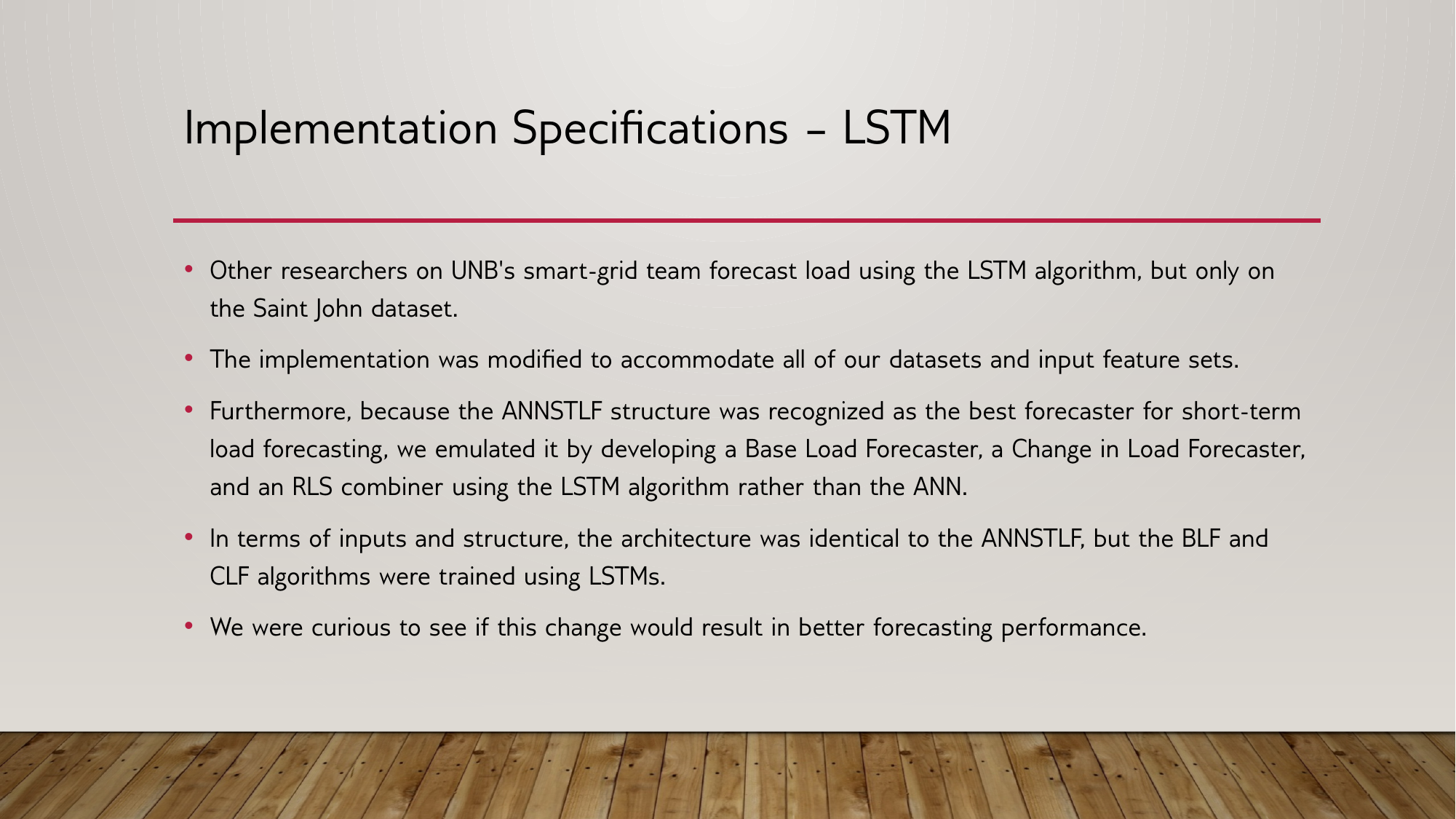

# Implementation Specifications – LSTM
Other researchers on UNB's smart-grid team forecast load using the LSTM algorithm, but only on the Saint John dataset.
The implementation was modified to accommodate all of our datasets and input feature sets.
Furthermore, because the ANNSTLF structure was recognized as the best forecaster for short-term load forecasting, we emulated it by developing a Base Load Forecaster, a Change in Load Forecaster, and an RLS combiner using the LSTM algorithm rather than the ANN.
In terms of inputs and structure, the architecture was identical to the ANNSTLF, but the BLF and CLF algorithms were trained using LSTMs.
We were curious to see if this change would result in better forecasting performance.